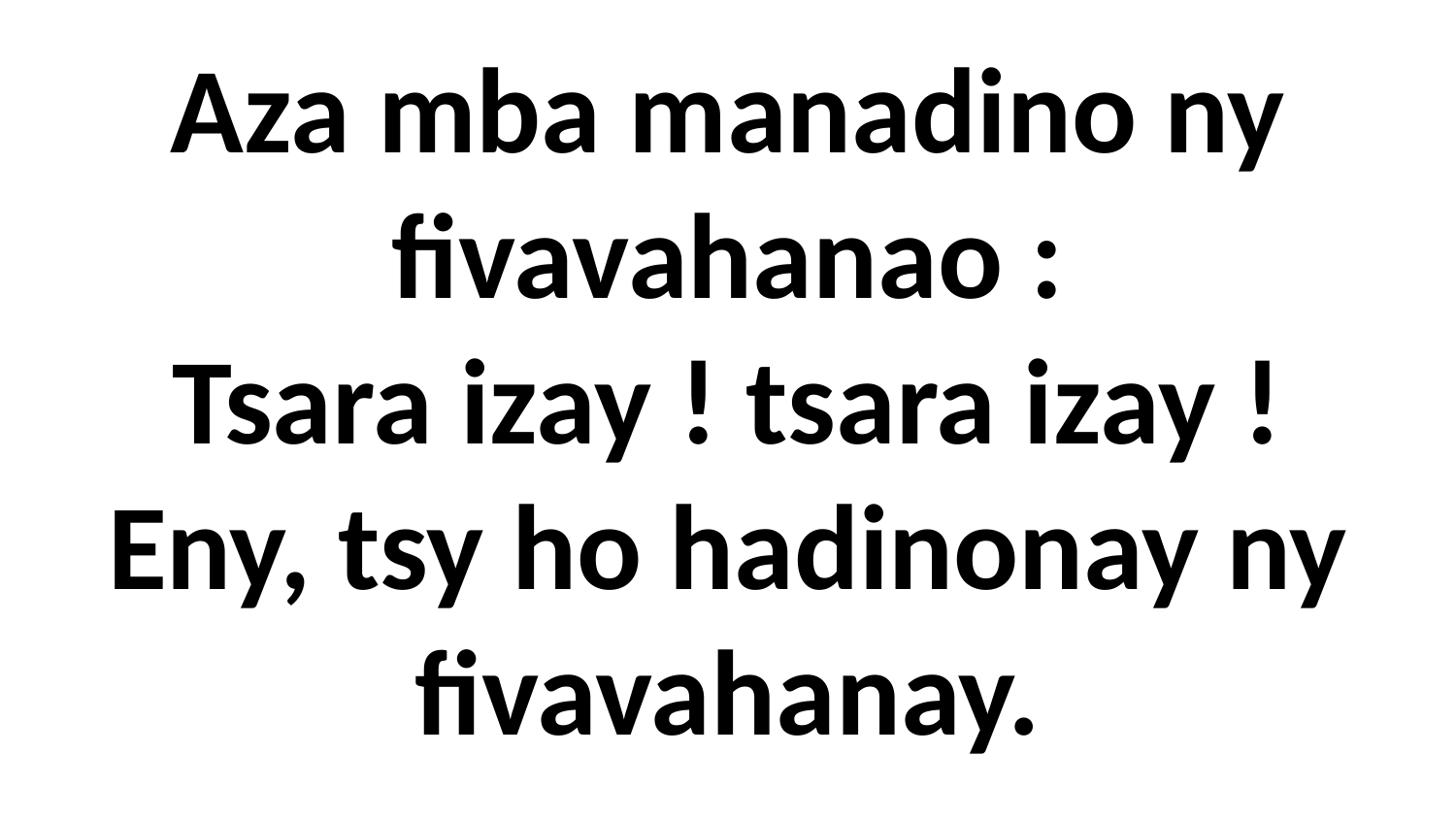

# Aza mba manadino ny fivavahanao : Tsara izay ! tsara izay ! Eny, tsy ho hadinonay ny fivavahanay.